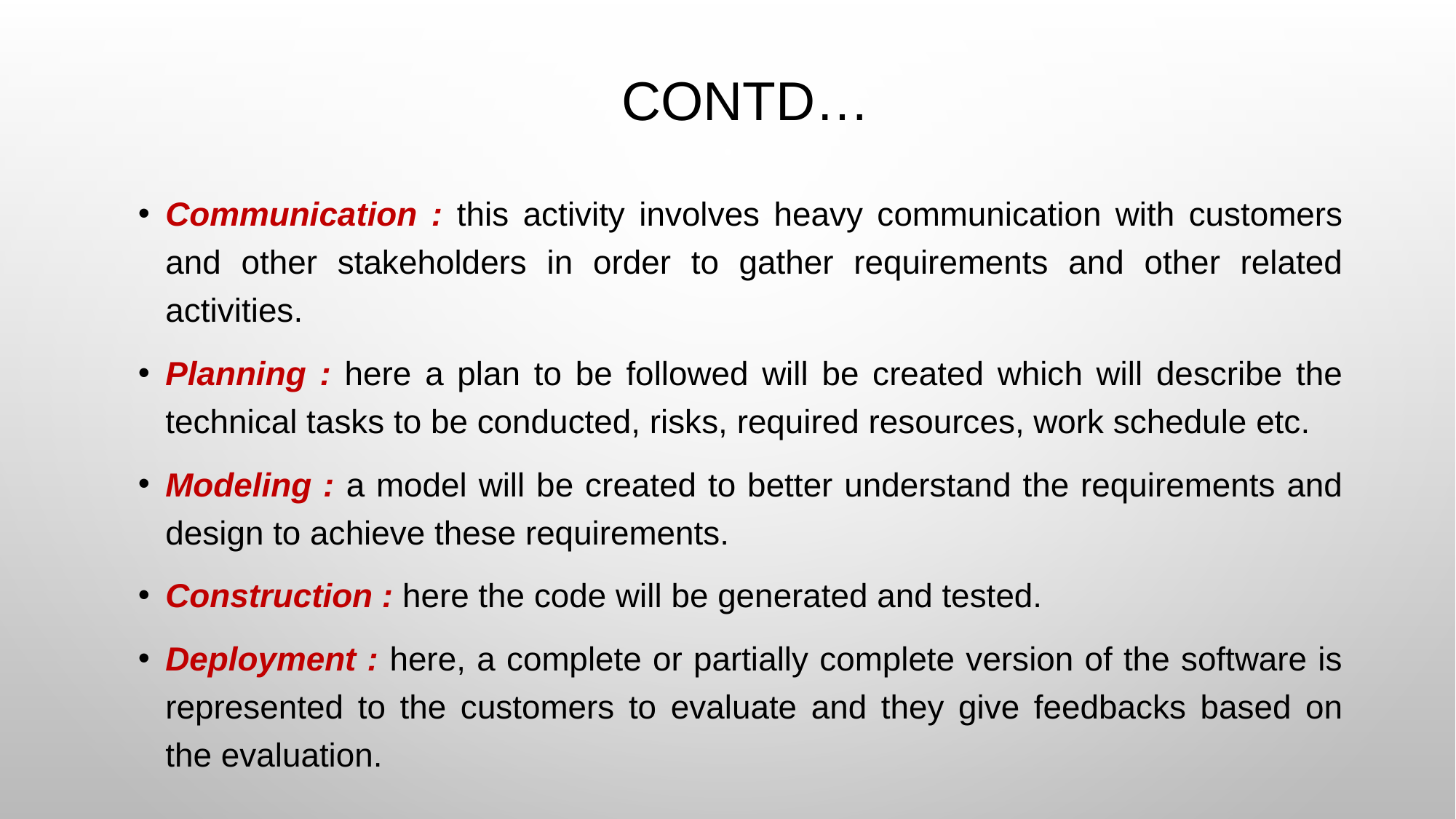

# Contd…
Communication : this activity involves heavy communication with customers and other stakeholders in order to gather requirements and other related activities.
Planning : here a plan to be followed will be created which will describe the technical tasks to be conducted, risks, required resources, work schedule etc.
Modeling : a model will be created to better understand the requirements and design to achieve these requirements.
Construction : here the code will be generated and tested.
Deployment : here, a complete or partially complete version of the software is represented to the customers to evaluate and they give feedbacks based on the evaluation.